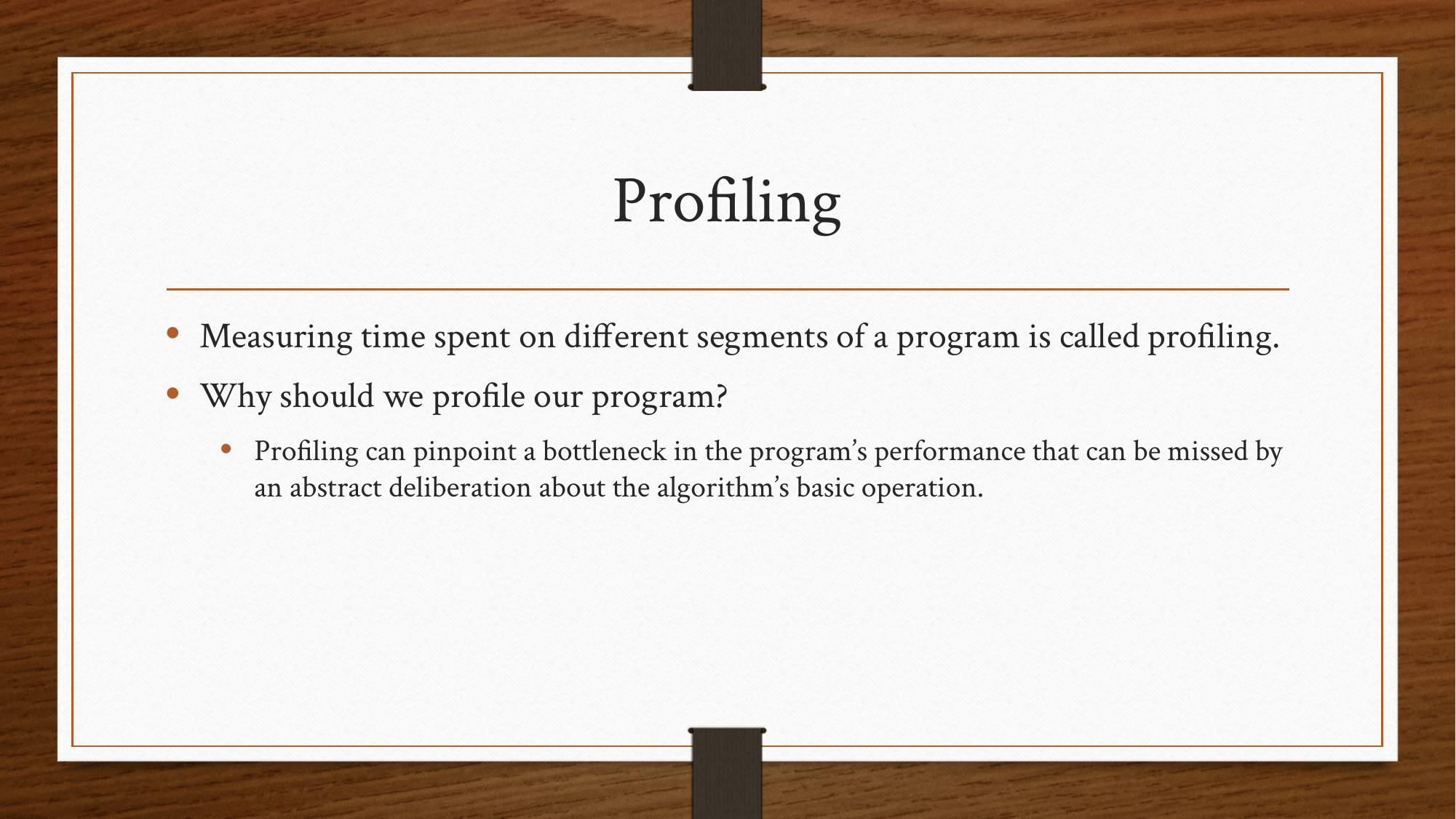

# Profiling
Measuring time spent on different segments of a program is called profiling.
Why should we profile our program?
Profiling can pinpoint a bottleneck in the program’s performance that can be missed by an abstract deliberation about the algorithm’s basic operation.